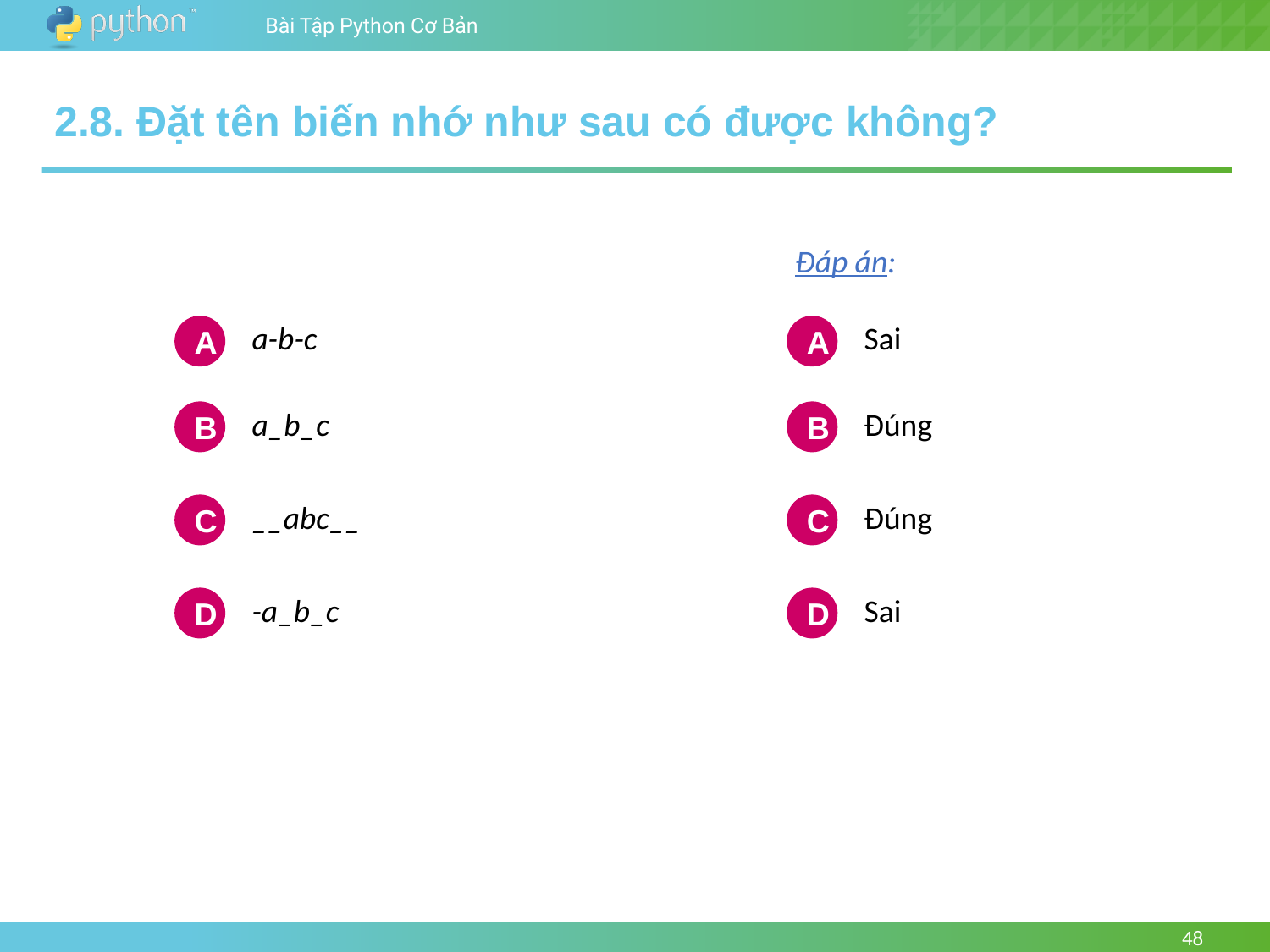

2.8. Đặt tên biến nhớ như sau có được không?

Đáp án:

Sai
a-b-c
A
A
a_b_c
Đúng
B
B
__abc__
Đúng
C
C
-a_b_c
Sai
D
D
48